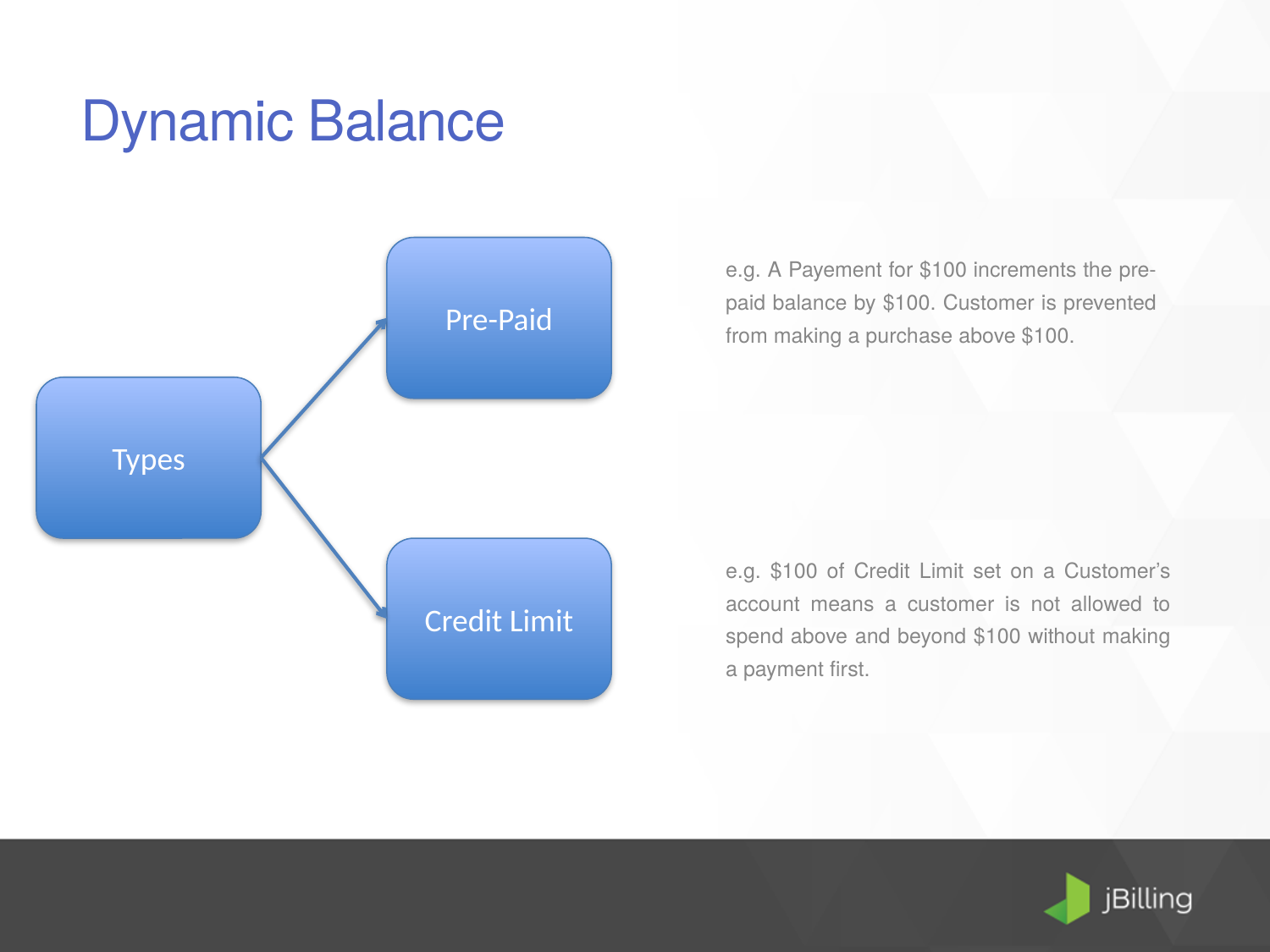

# Dynamic Balance
Pre-Paid
e.g. A Payement for $100 increments the pre-paid balance by $100. Customer is prevented from making a purchase above $100.
Types
Credit Limit
e.g. $100 of Credit Limit set on a Customer’s account means a customer is not allowed to spend above and beyond $100 without making a payment first.